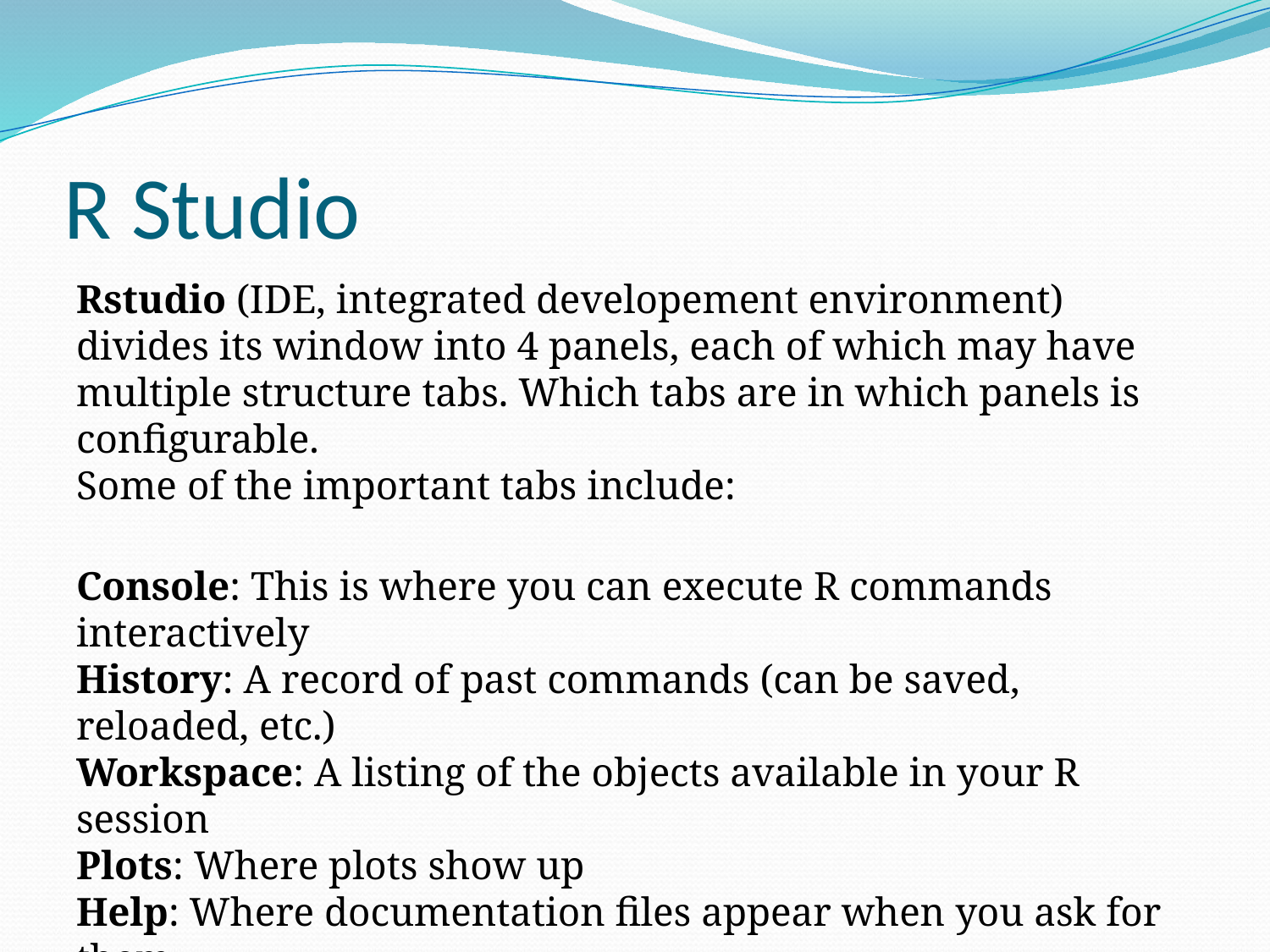

# R Studio
Rstudio (IDE, integrated developement environment) divides its window into 4 panels, each of which may have multiple structure tabs. Which tabs are in which panels is configurable.
Some of the important tabs include:
Console: This is where you can execute R commands interactively
History: A record of past commands (can be saved, reloaded, etc.)
Workspace: A listing of the objects available in your R session
Plots: Where plots show up
Help: Where documentation files appear when you ask for them
Files: A file manager for locating, loading, moving, renaming, files.
Packages: Install and load packages here.
Open Files: Open files have a tab labeled with the file name.